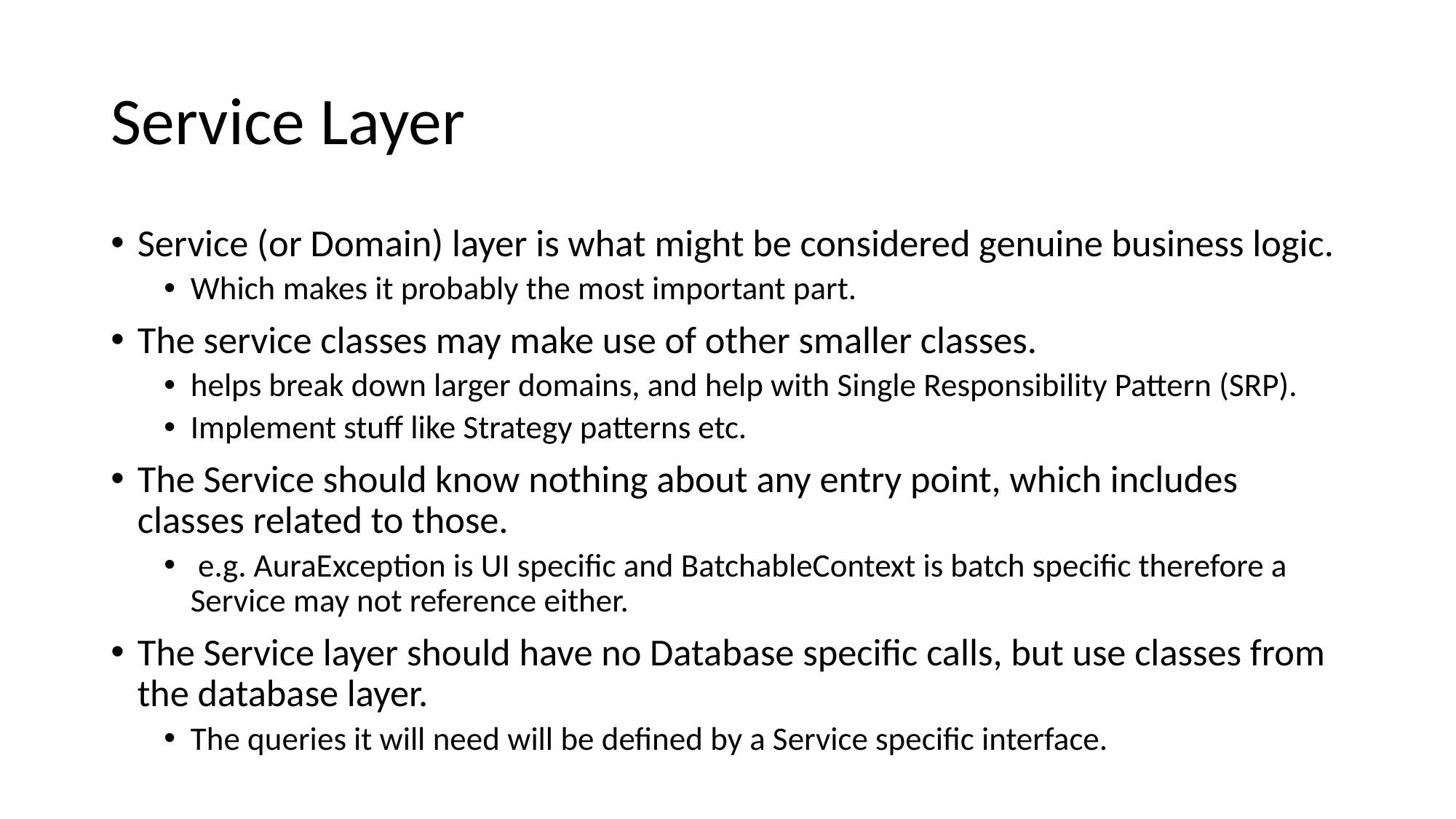

# Service Layer
Service (or Domain) layer is what might be considered genuine business logic.
Which makes it probably the most important part.
The service classes may make use of other smaller classes.
helps break down larger domains, and help with Single Responsibility Pattern (SRP).
Implement stuff like Strategy patterns etc.
The Service should know nothing about any entry point, which includes classes related to those.
 e.g. AuraException is UI specific and BatchableContext is batch specific therefore a Service may not reference either.
The Service layer should have no Database specific calls, but use classes from the database layer.
The queries it will need will be defined by a Service specific interface.